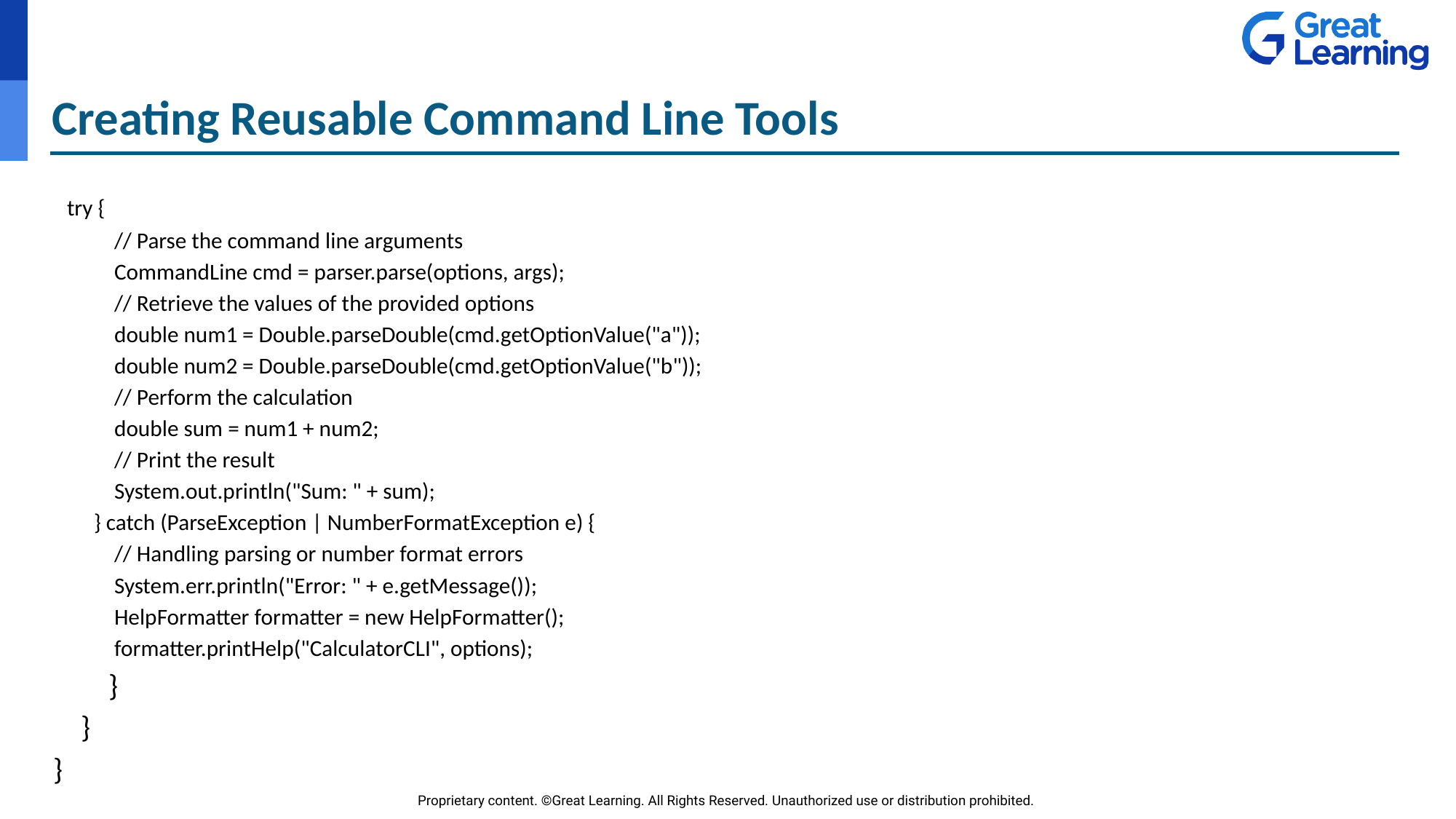

# Creating Reusable Command Line Tools

  try {
            // Parse the command line arguments
            CommandLine cmd = parser.parse(options, args);
            // Retrieve the values of the provided options
            double num1 = Double.parseDouble(cmd.getOptionValue("a"));
            double num2 = Double.parseDouble(cmd.getOptionValue("b"));
            // Perform the calculation
            double sum = num1 + num2;
            // Print the result
            System.out.println("Sum: " + sum);
        } catch (ParseException | NumberFormatException e) {
            // Handling parsing or number format errors
            System.err.println("Error: " + e.getMessage());
            HelpFormatter formatter = new HelpFormatter();
            formatter.printHelp("CalculatorCLI", options);
        }
    }
}

Step 7: Test the CLI
Open your terminal or command prompt and run the generated JAR file with the appropriate command line arguments:

css
Copy code
java -jar CalculatorCLI.jar -a 5 -b 7
You should see the output: "Sum: 12.0".

Step 8: Distribute and Document
Package the JAR file along with appropriate documentation and instructions on how to install and use the command line tool.

This is a basic demonstration of creating a reusable command line tool in Java using the Apache Commons CLI library. You can extend and enhance the functionality of the tool by adding more commands, options, and arguments based on your requirements.